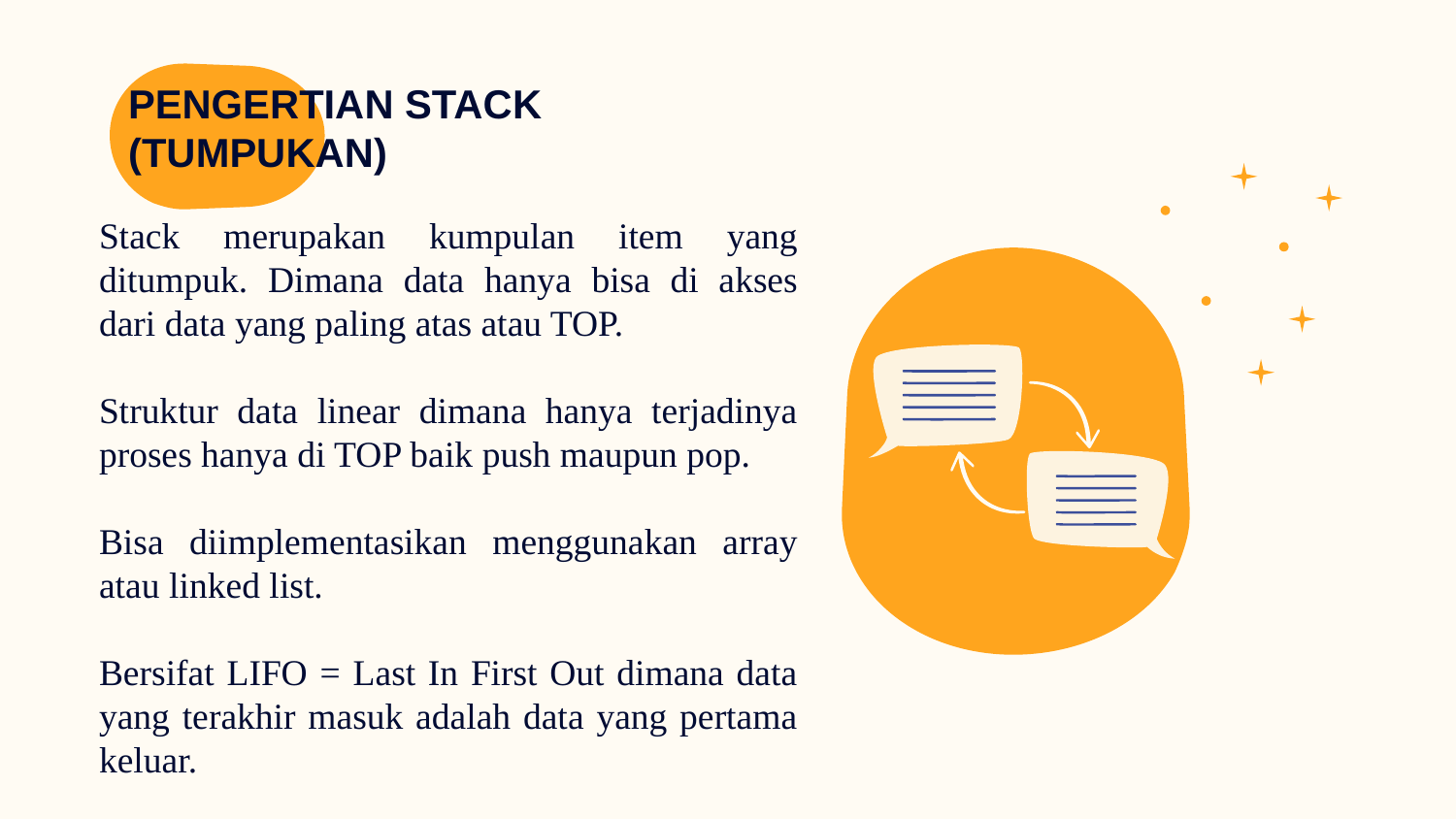

# PENGERTIAN STACK (TUMPUKAN)

Stack merupakan kumpulan item yang ditumpuk. Dimana data hanya bisa di akses dari data yang paling atas atau TOP.

Struktur data linear dimana hanya terjadinya proses hanya di TOP baik push maupun pop.

Bisa diimplementasikan menggunakan array atau linked list.

Bersifat LIFO = Last In First Out dimana data yang terakhir masuk adalah data yang pertama keluar.